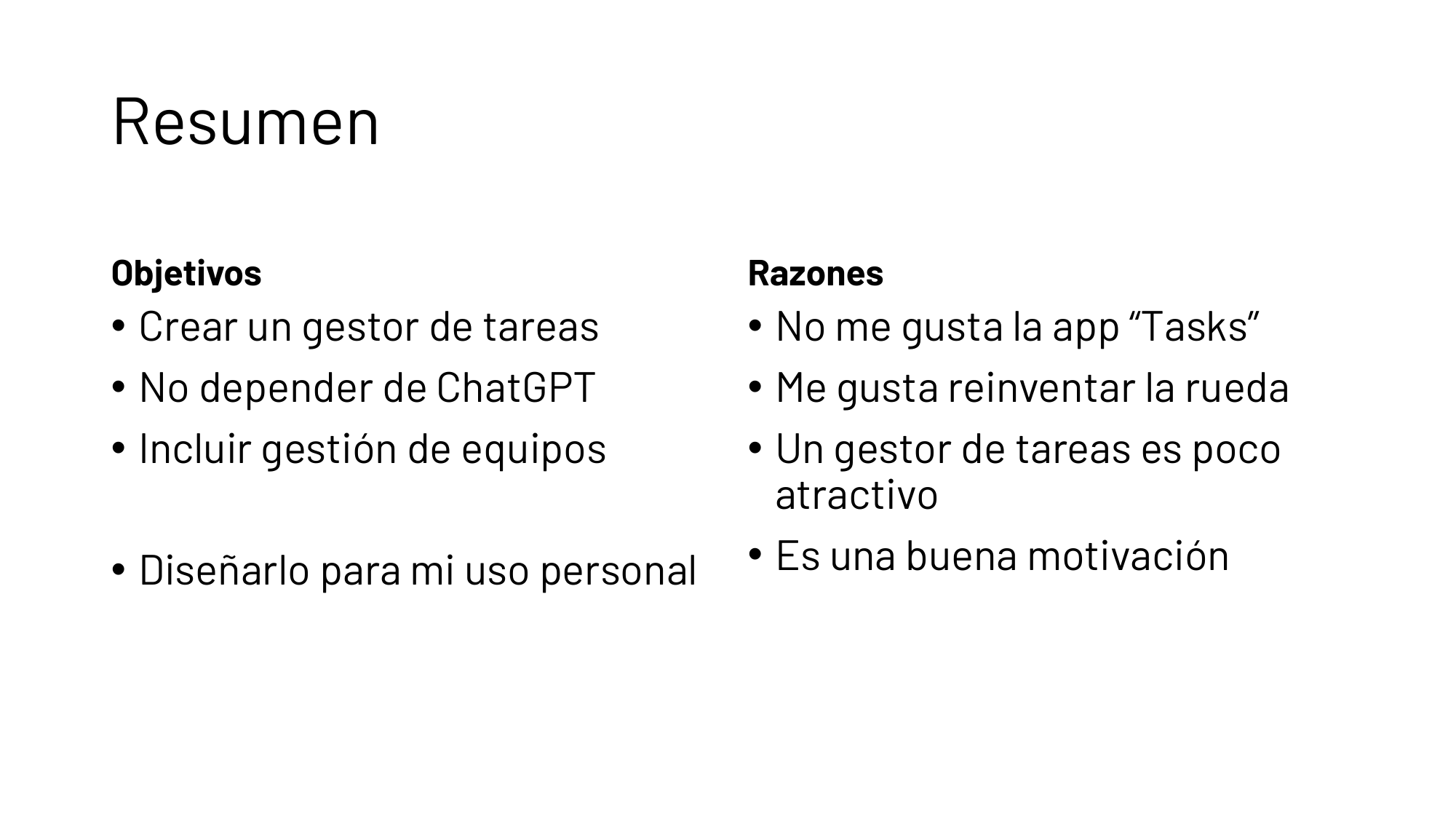

# Resumen
Objetivos
Razones
Crear un gestor de tareas
No depender de ChatGPT
Incluir gestión de equipos

Diseñarlo para mi uso personal
No me gusta la app “Tasks”
Me gusta reinventar la rueda
Un gestor de tareas es poco atractivo
Es una buena motivación